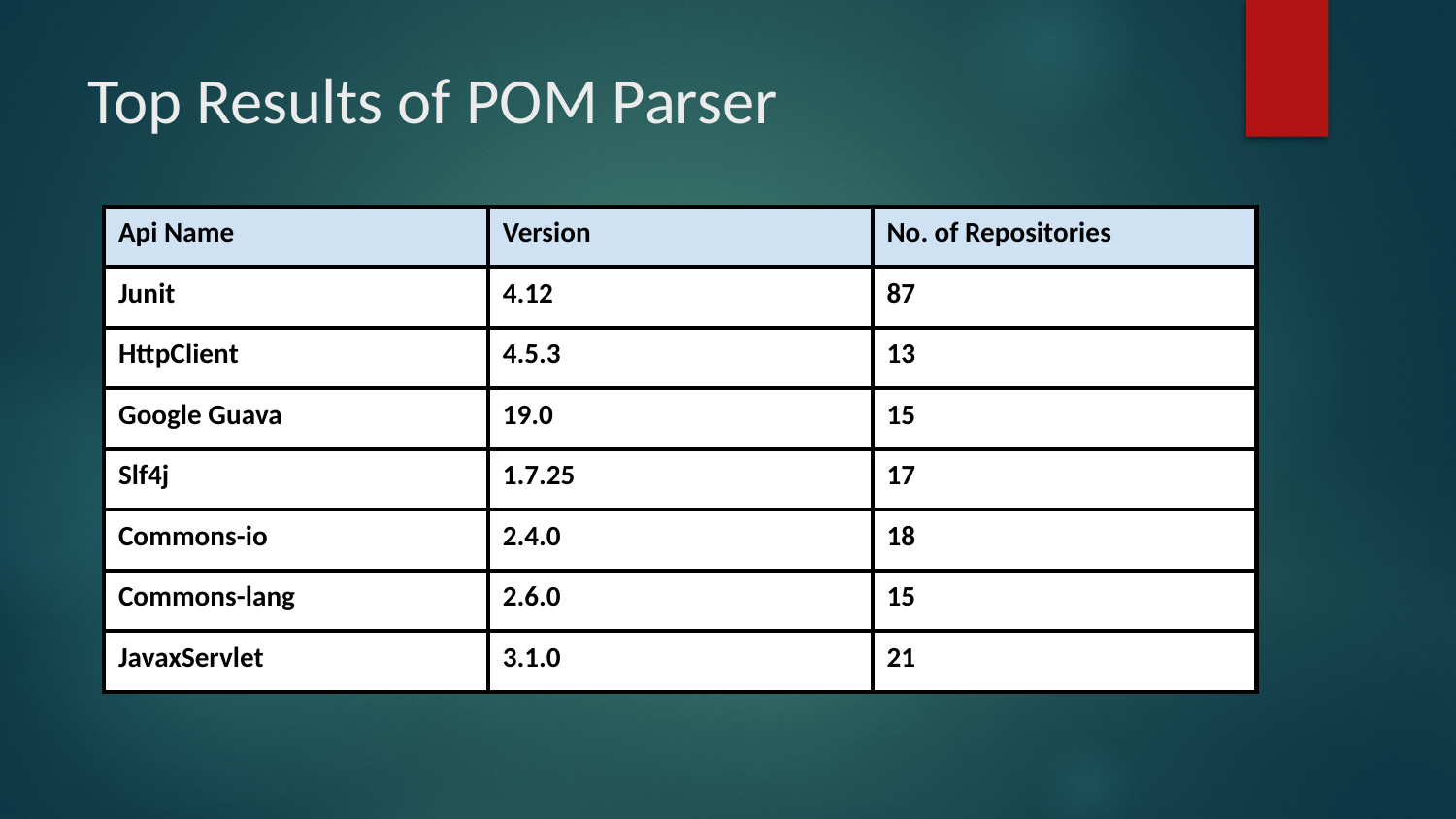

# Top Results of POM Parser
| Api Name | Version | No. of Repositories |
| --- | --- | --- |
| Junit | 4.12 | 87 |
| HttpClient | 4.5.3 | 13 |
| Google Guava | 19.0 | 15 |
| Slf4j | 1.7.25 | 17 |
| Commons-io | 2.4.0 | 18 |
| Commons-lang | 2.6.0 | 15 |
| JavaxServlet | 3.1.0 | 21 |